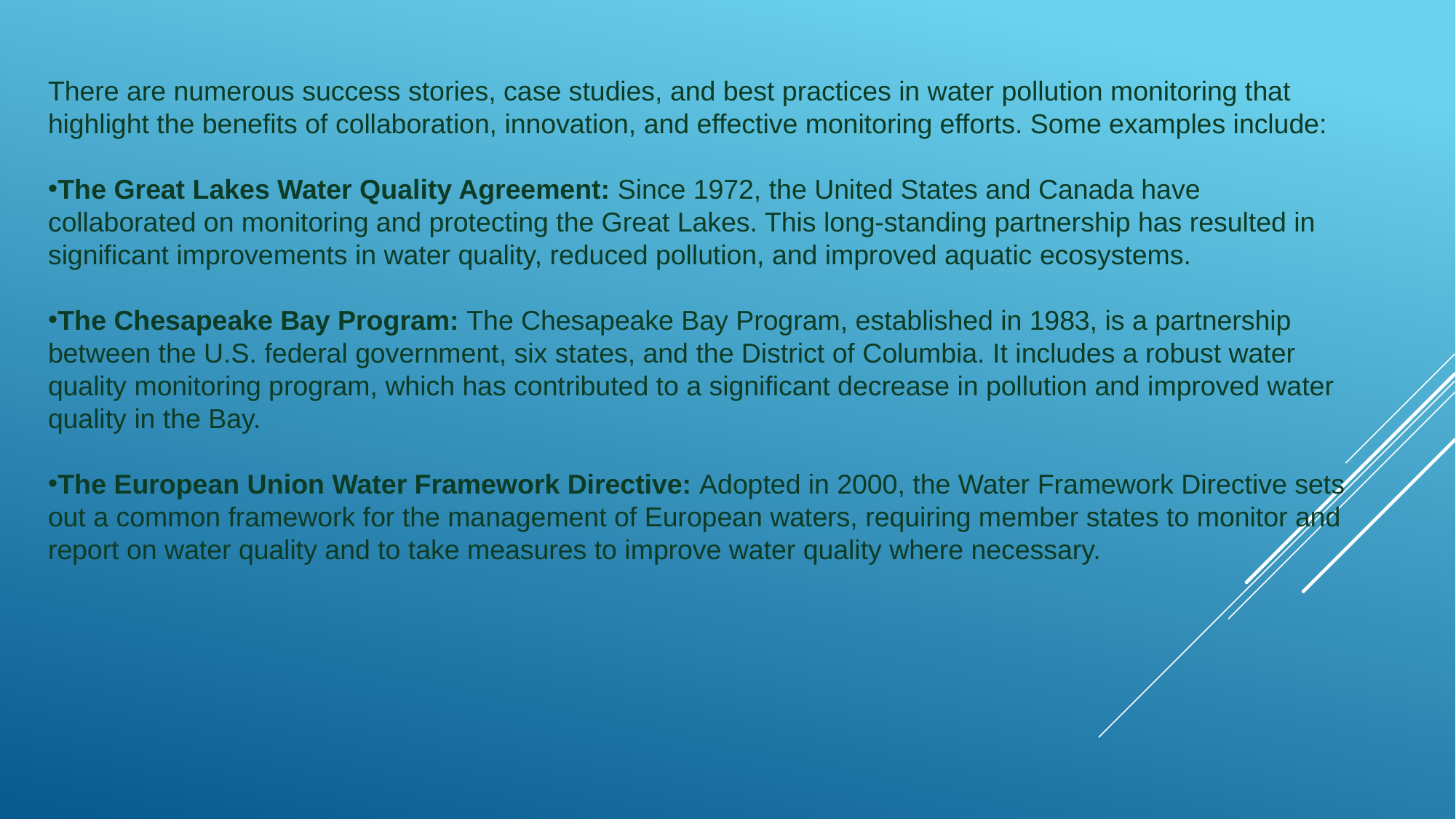

There are numerous success stories, case studies, and best practices in water pollution monitoring that highlight the benefits of collaboration, innovation, and effective monitoring efforts. Some examples include:

The Great Lakes Water Quality Agreement: Since 1972, the United States and Canada have collaborated on monitoring and protecting the Great Lakes. This long-standing partnership has resulted in significant improvements in water quality, reduced pollution, and improved aquatic ecosystems.

The Chesapeake Bay Program: The Chesapeake Bay Program, established in 1983, is a partnership between the U.S. federal government, six states, and the District of Columbia. It includes a robust water quality monitoring program, which has contributed to a significant decrease in pollution and improved water quality in the Bay.

The European Union Water Framework Directive: Adopted in 2000, the Water Framework Directive sets out a common framework for the management of European waters, requiring member states to monitor and report on water quality and to take measures to improve water quality where necessary.